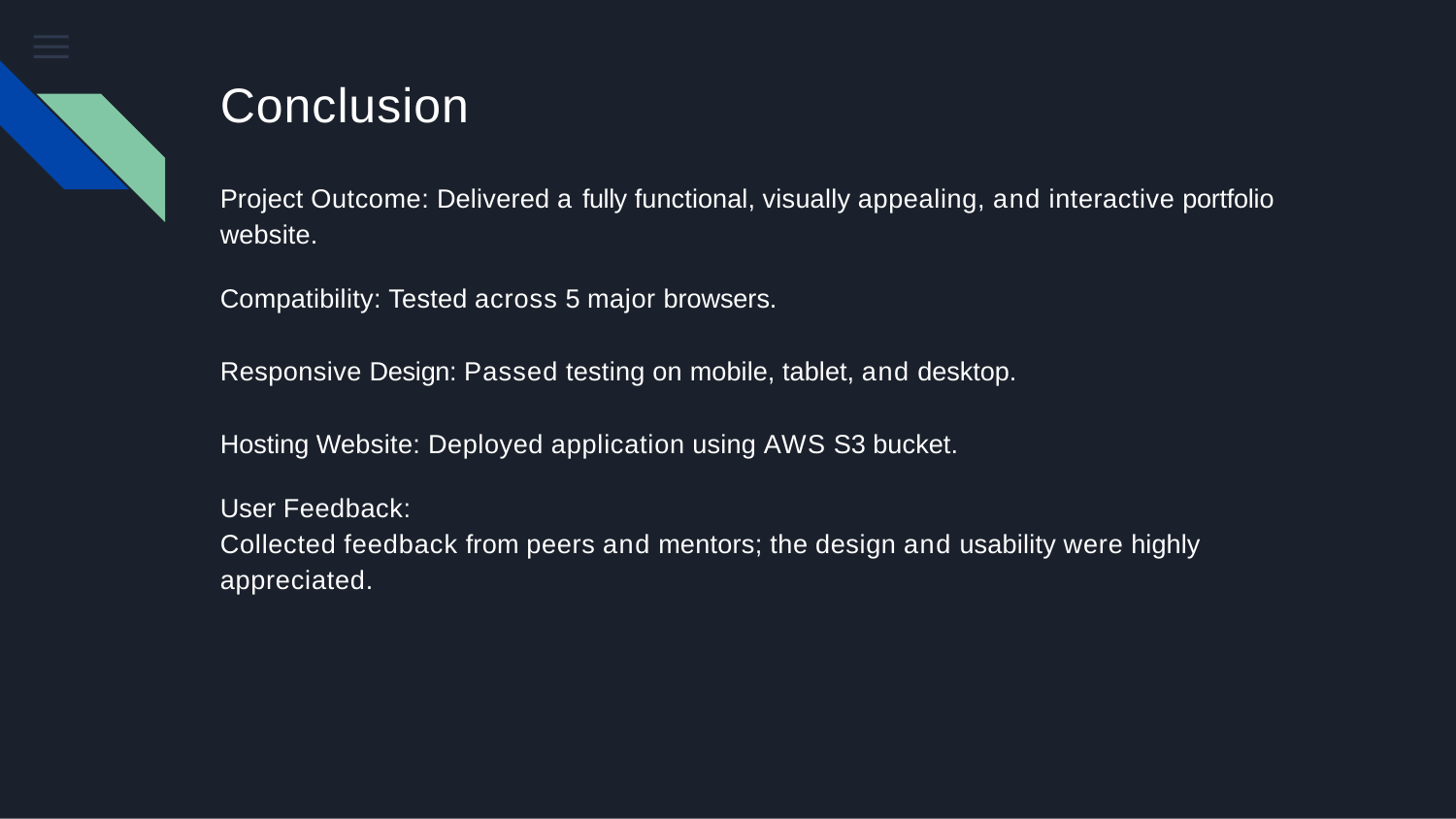

# Conclusion
Project Outcome: Delivered a fully functional, visually appealing, and interactive portfolio  website.

Compatibility: Tested across 5 major browsers.
Responsive Design: Passed testing on mobile, tablet, and desktop.  Hosting Website: Deployed application using AWS S3 bucket.

User Feedback:
Collected feedback from peers and mentors; the design and usability were highly  appreciated.